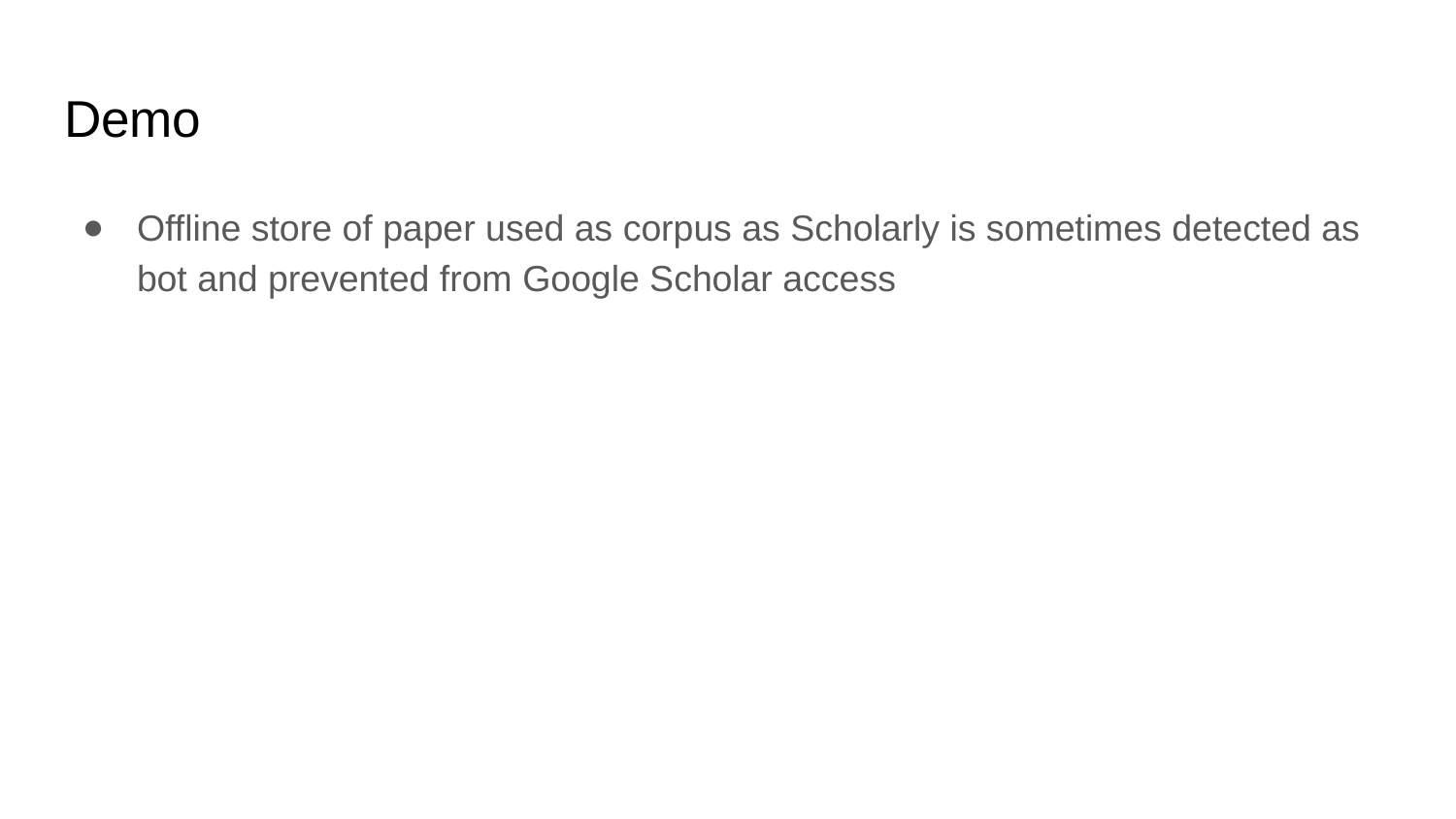

# Demo
Offline store of paper used as corpus as Scholarly is sometimes detected as bot and prevented from Google Scholar access